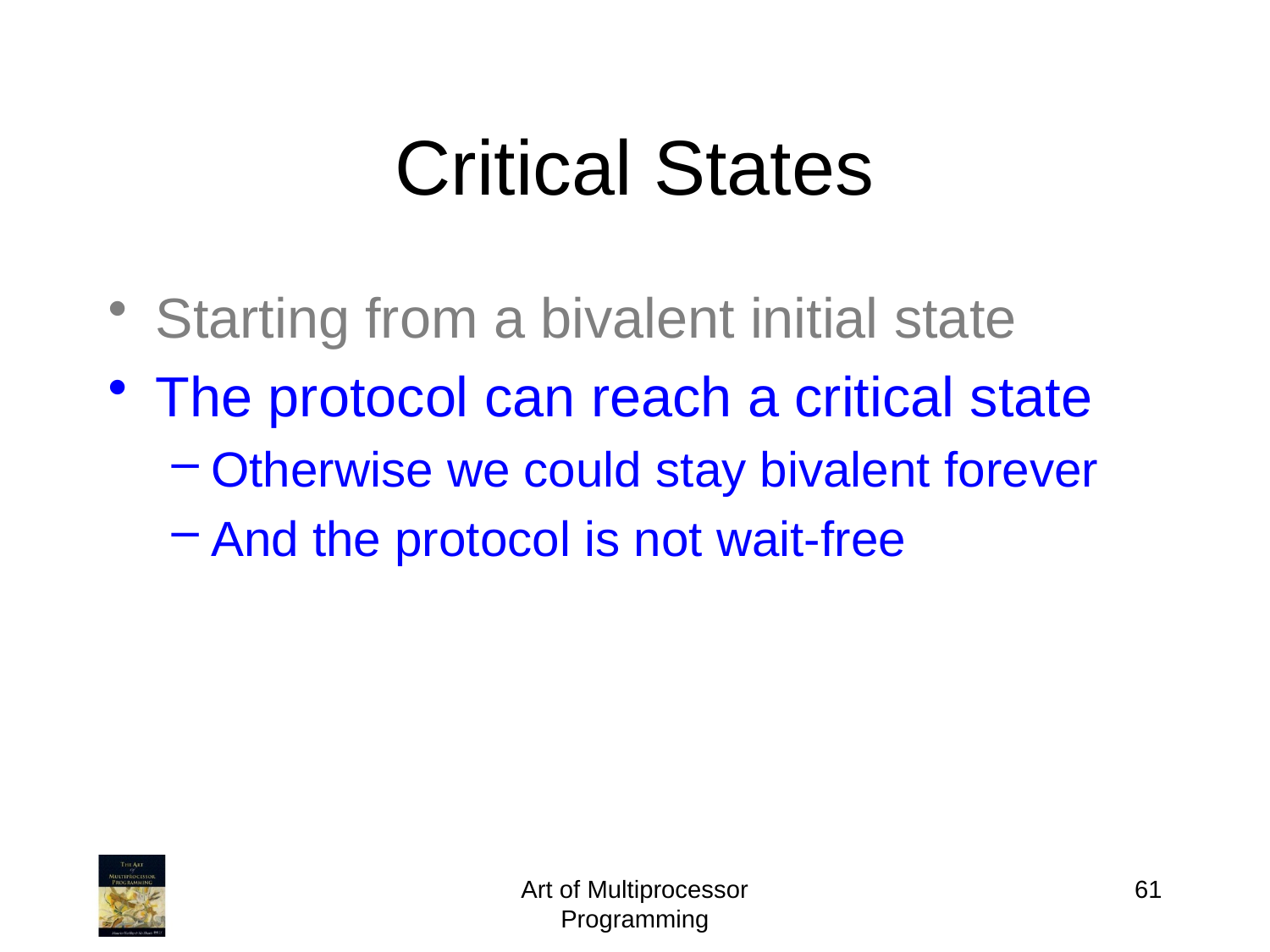

Critical States
Starting from a bivalent initial state
The protocol can reach a critical state
Otherwise we could stay bivalent forever
And the protocol is not wait-free
Art of Multiprocessor Programming
61